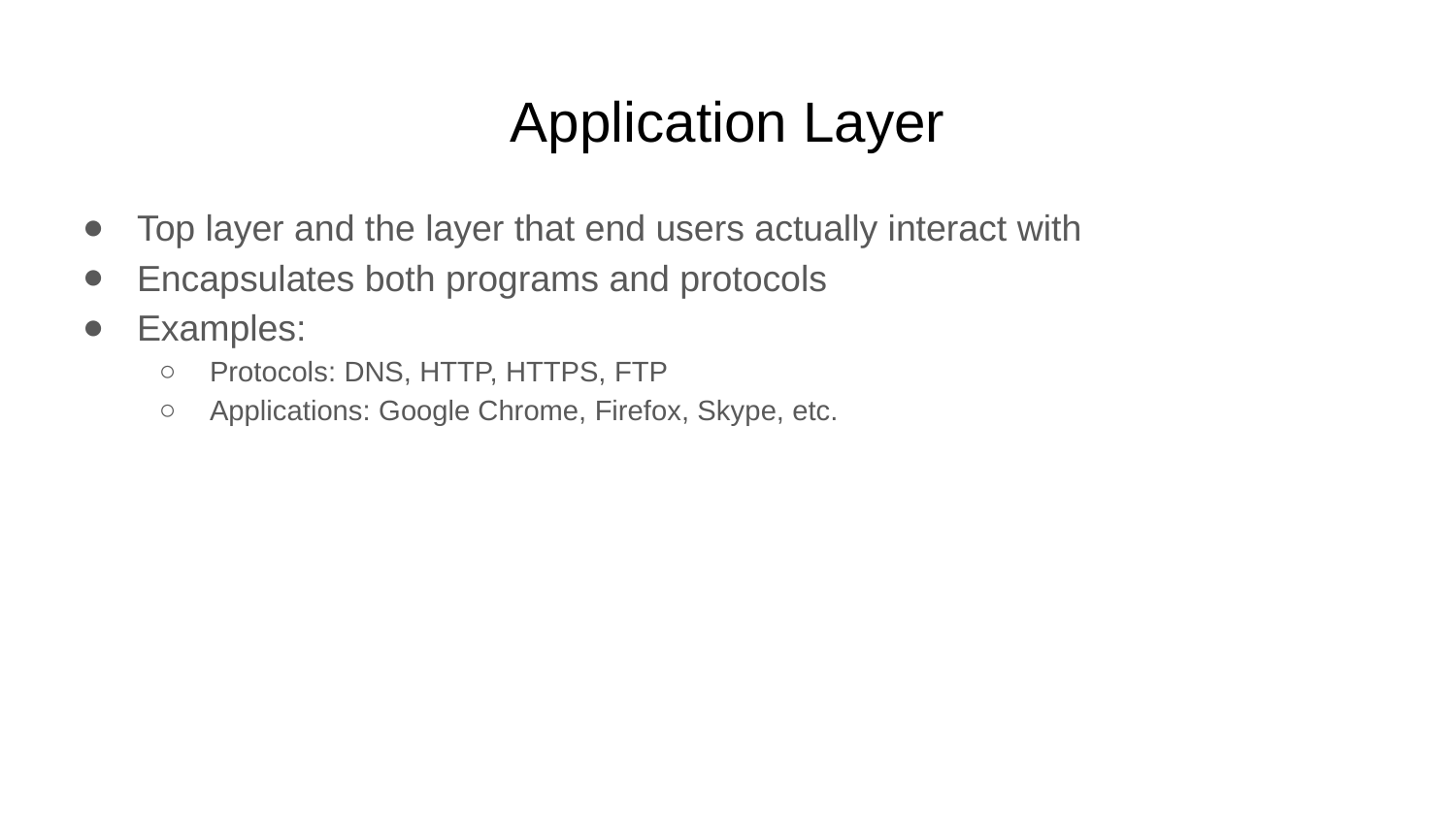

# Application Layer
Top layer and the layer that end users actually interact with
Encapsulates both programs and protocols
Examples:
Protocols: DNS, HTTP, HTTPS, FTP
Applications: Google Chrome, Firefox, Skype, etc.